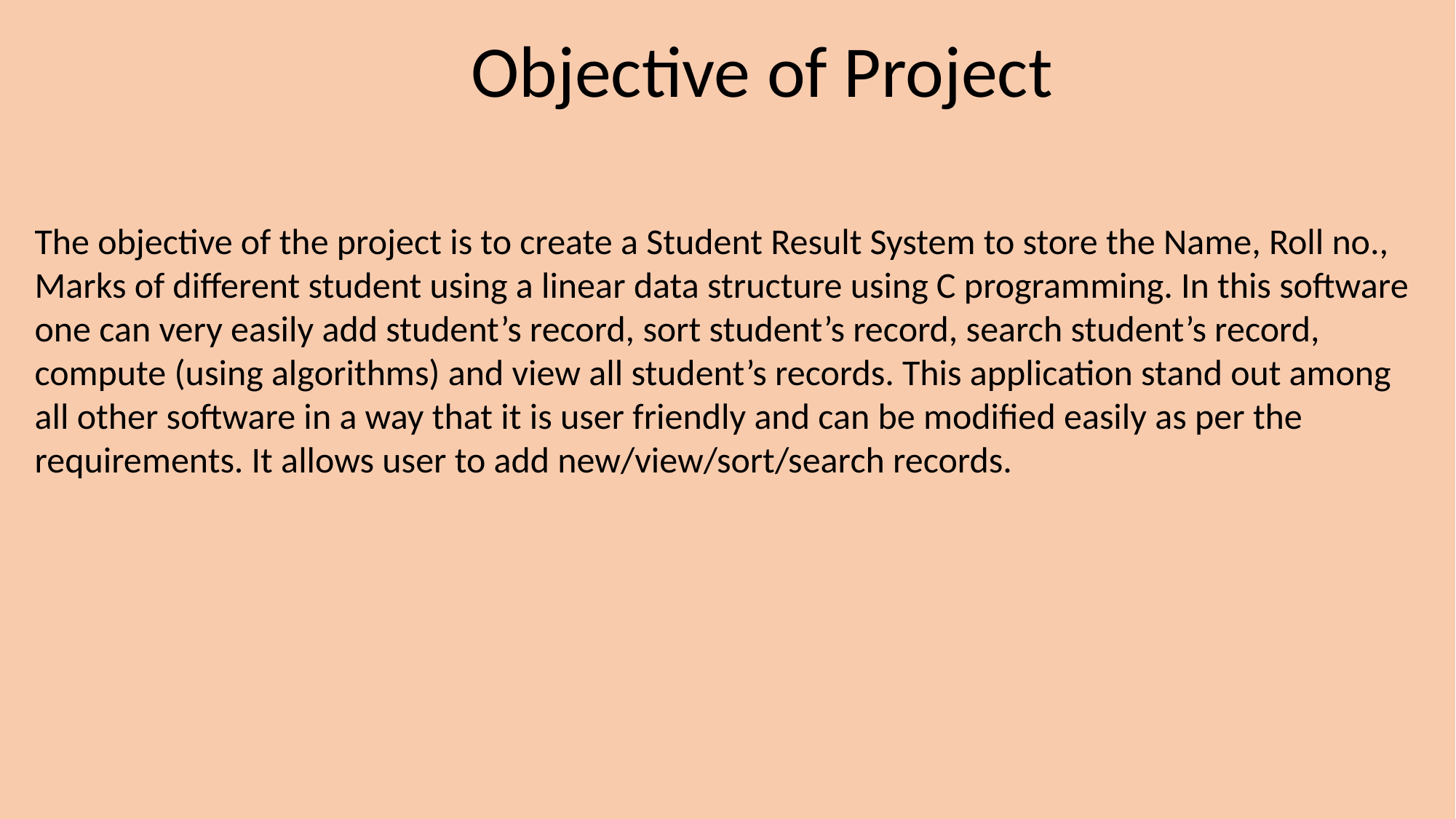

Objective of Project
The objective of the project is to create a Student Result System to store the Name, Roll no., Marks of different student using a linear data structure using C programming. In this software one can very easily add student’s record, sort student’s record, search student’s record, compute (using algorithms) and view all student’s records. This application stand out among all other software in a way that it is user friendly and can be modified easily as per the requirements. It allows user to add new/view/sort/search records.